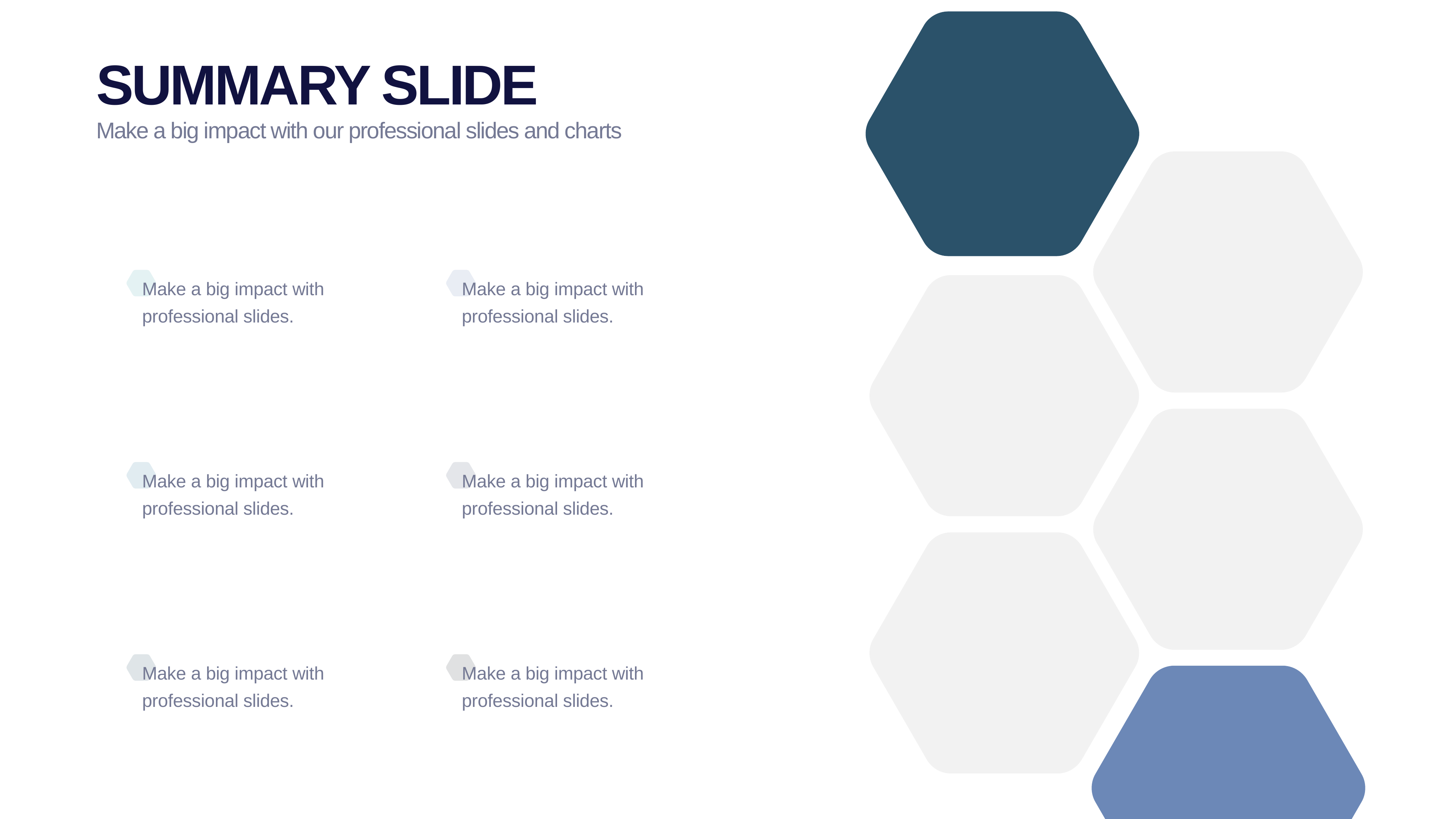

SUMMARY SLIDE
Make a big impact with our professional slides and charts

Make a big impact with professional slides.
Make a big impact with professional slides.

Make a big impact with professional slides.
Make a big impact with professional slides.

Make a big impact with professional slides.
Make a big impact with professional slides.